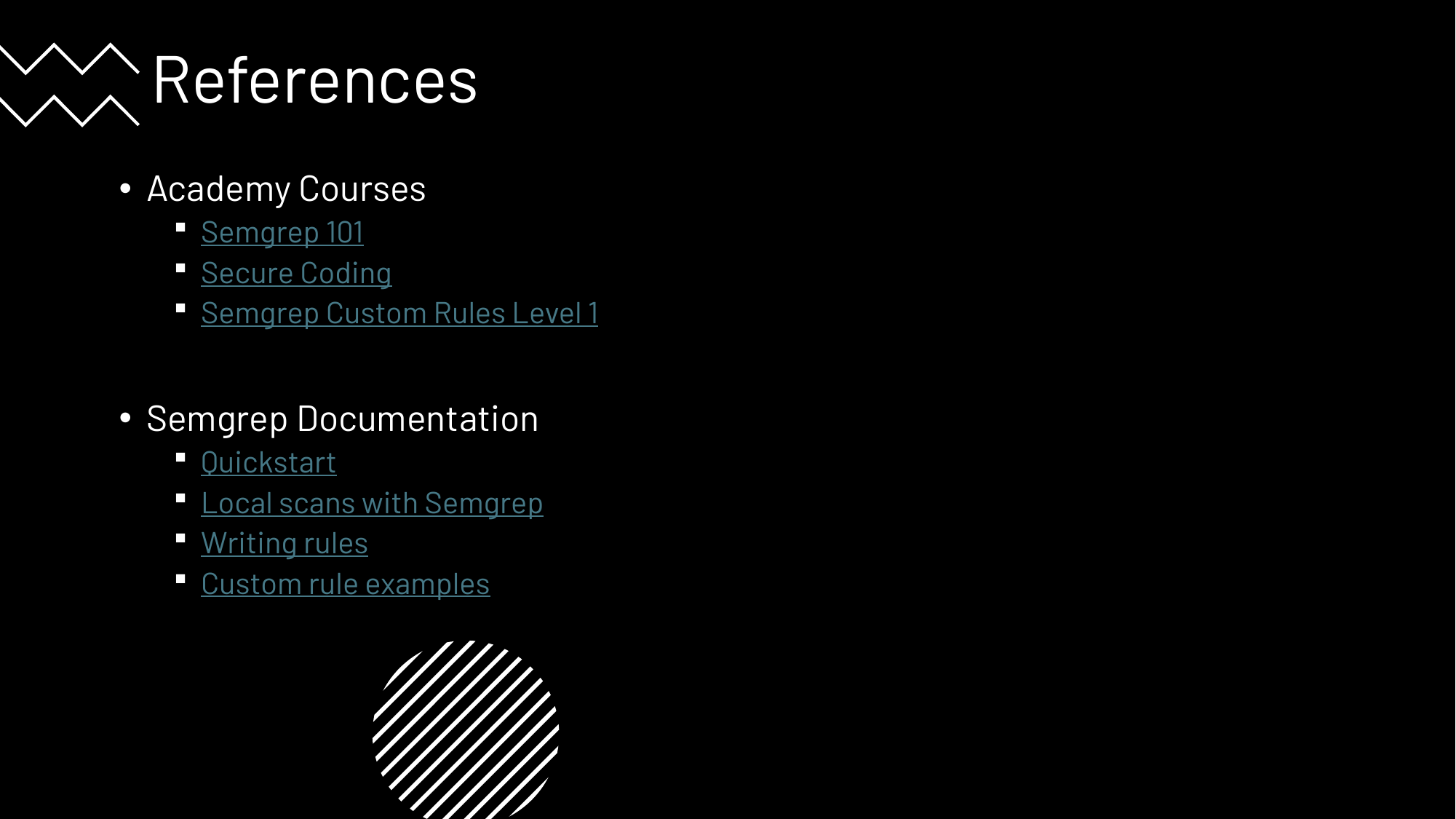

# References

Academy Courses
Semgrep 101
Secure Coding
Semgrep Custom Rules Level 1

Semgrep Documentation
Quickstart
Local scans with Semgrep
Writing rules
Custom rule examples